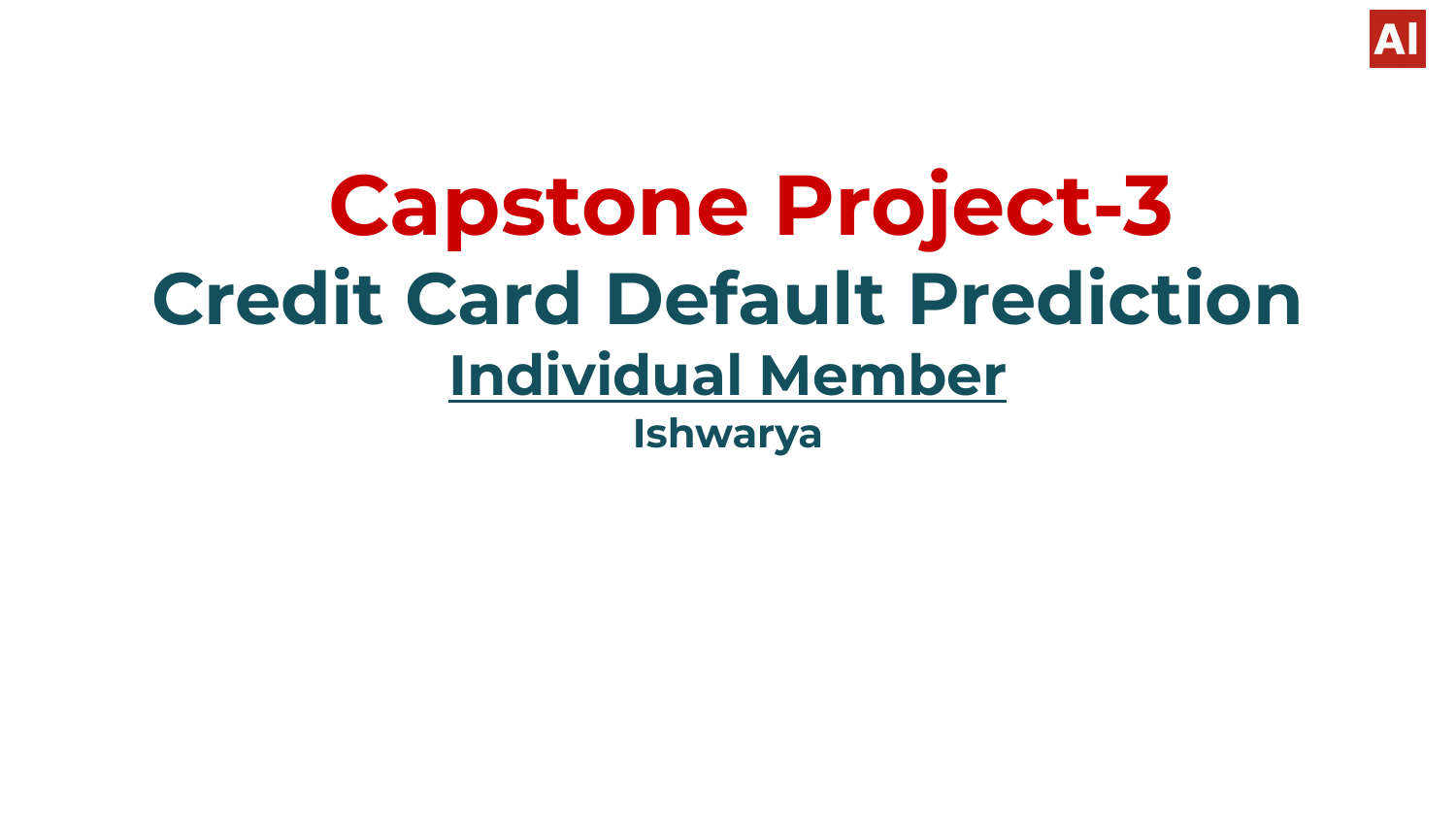

# Capstone Project-3
Credit Card Default Prediction
Individual Member
Ishwarya